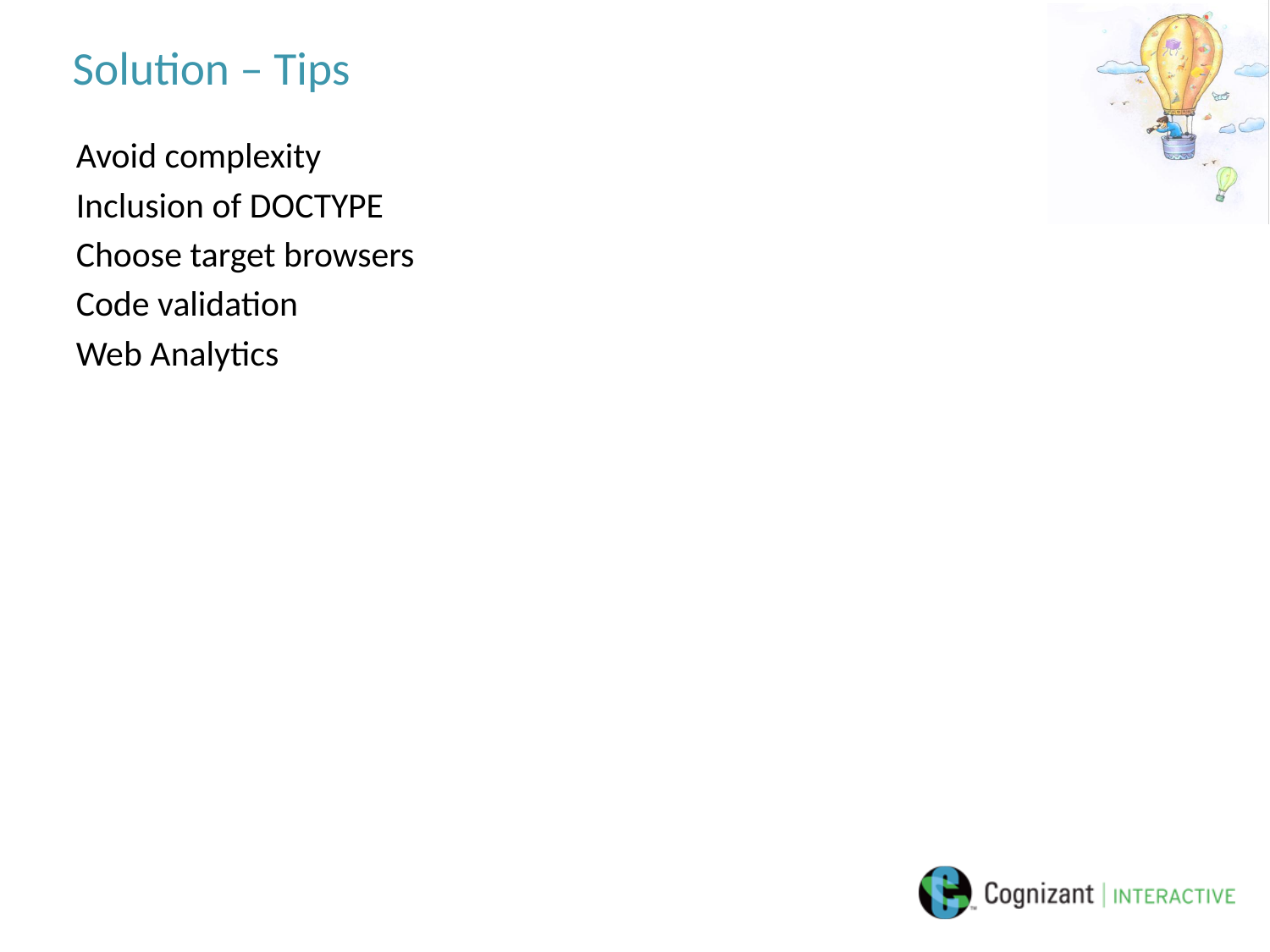

# Solution – Tips
Avoid complexity
Inclusion of DOCTYPE
Choose target browsers
Code validation
Web Analytics